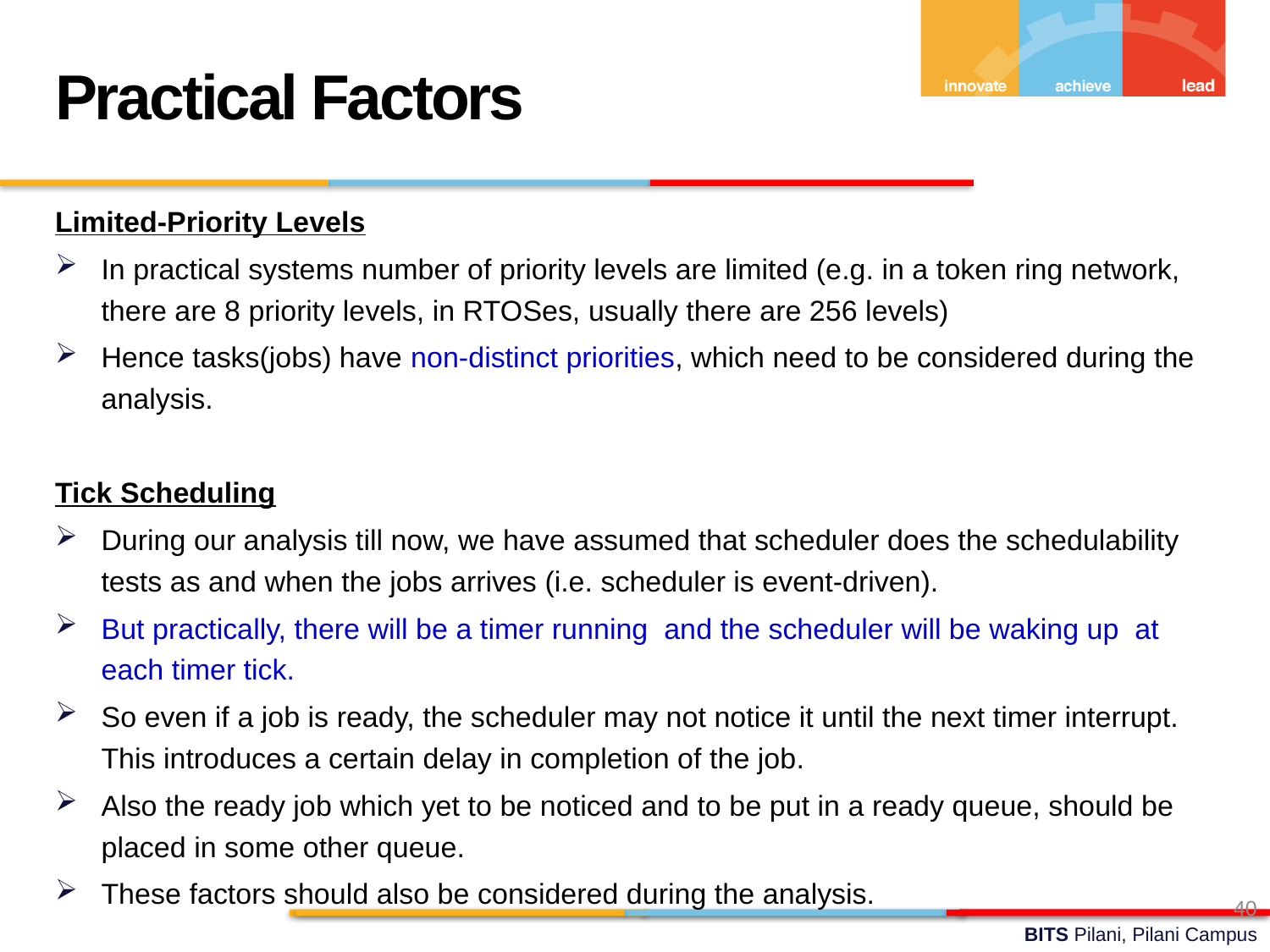

Practical Factors
Limited-Priority Levels
In practical systems number of priority levels are limited (e.g. in a token ring network, there are 8 priority levels, in RTOSes, usually there are 256 levels)
Hence tasks(jobs) have non-distinct priorities, which need to be considered during the analysis.

Tick Scheduling
During our analysis till now, we have assumed that scheduler does the schedulability tests as and when the jobs arrives (i.e. scheduler is event-driven).
But practically, there will be a timer running  and the scheduler will be waking up  at each timer tick.
So even if a job is ready, the scheduler may not notice it until the next timer interrupt. This introduces a certain delay in completion of the job.
Also the ready job which yet to be noticed and to be put in a ready queue, should be placed in some other queue.
These factors should also be considered during the analysis.
40